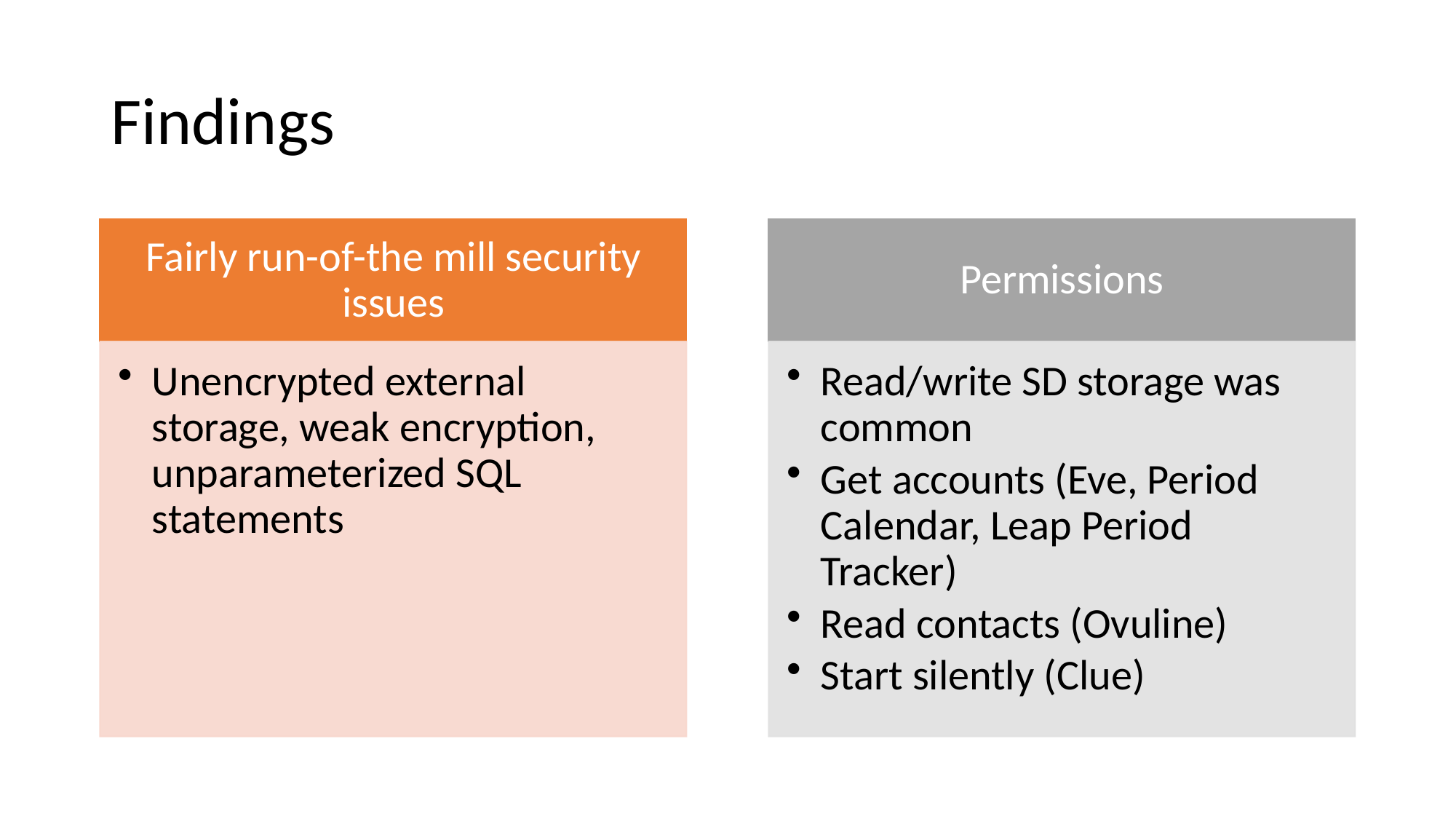

# Findings
Fairly run-of-the mill security issues
Unencrypted external storage, weak encryption, unparameterized SQL statements
Permissions
Read/write SD storage was common
Get accounts (Eve, Period Calendar, Leap Period Tracker)
Read contacts (Ovuline)
Start silently (Clue)